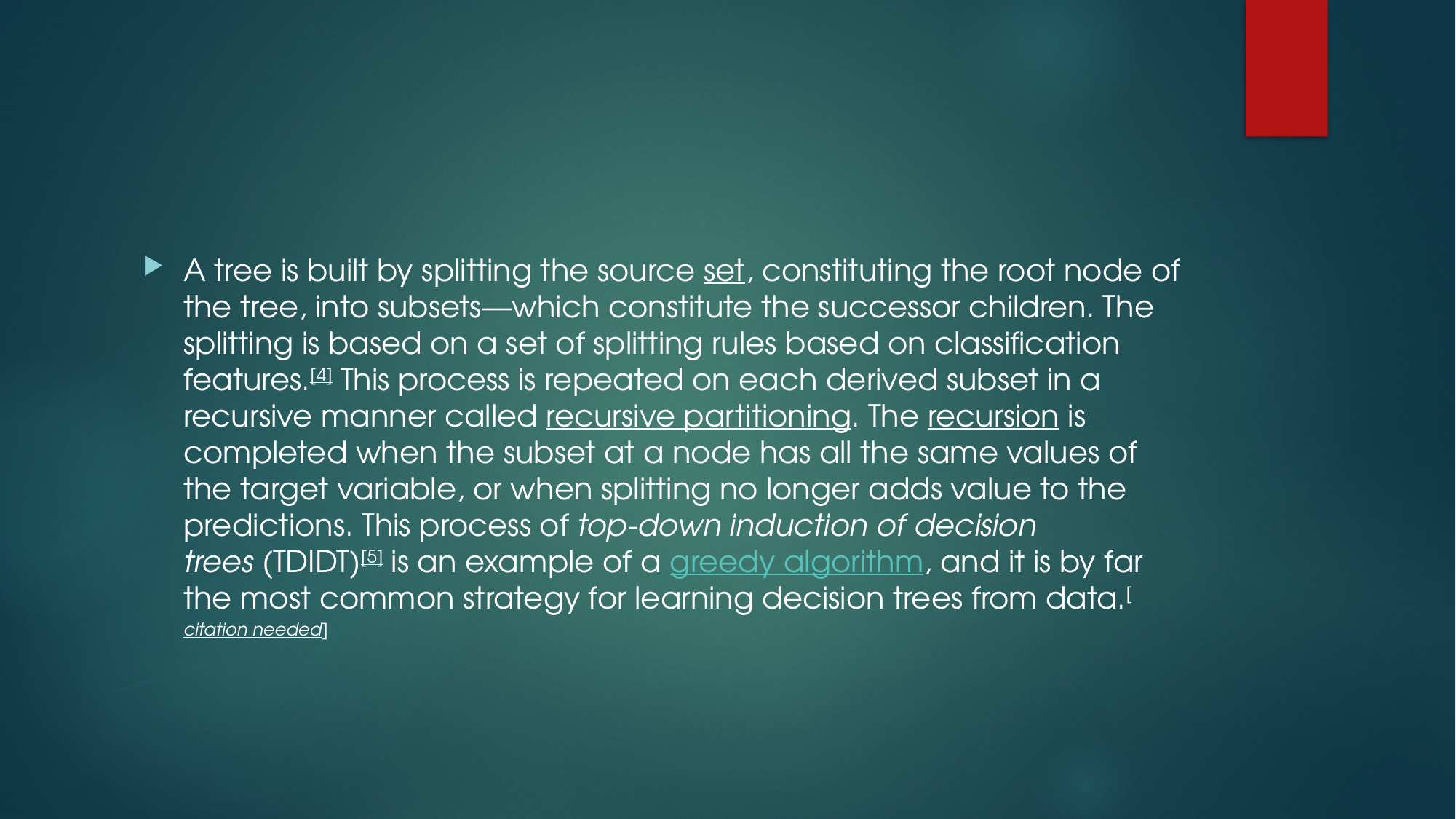

#
A tree is built by splitting the source set, constituting the root node of the tree, into subsets—which constitute the successor children. The splitting is based on a set of splitting rules based on classification features.[4] This process is repeated on each derived subset in a recursive manner called recursive partitioning. The recursion is completed when the subset at a node has all the same values of the target variable, or when splitting no longer adds value to the predictions. This process of top-down induction of decision trees (TDIDT)[5] is an example of a greedy algorithm, and it is by far the most common strategy for learning decision trees from data.[citation needed]